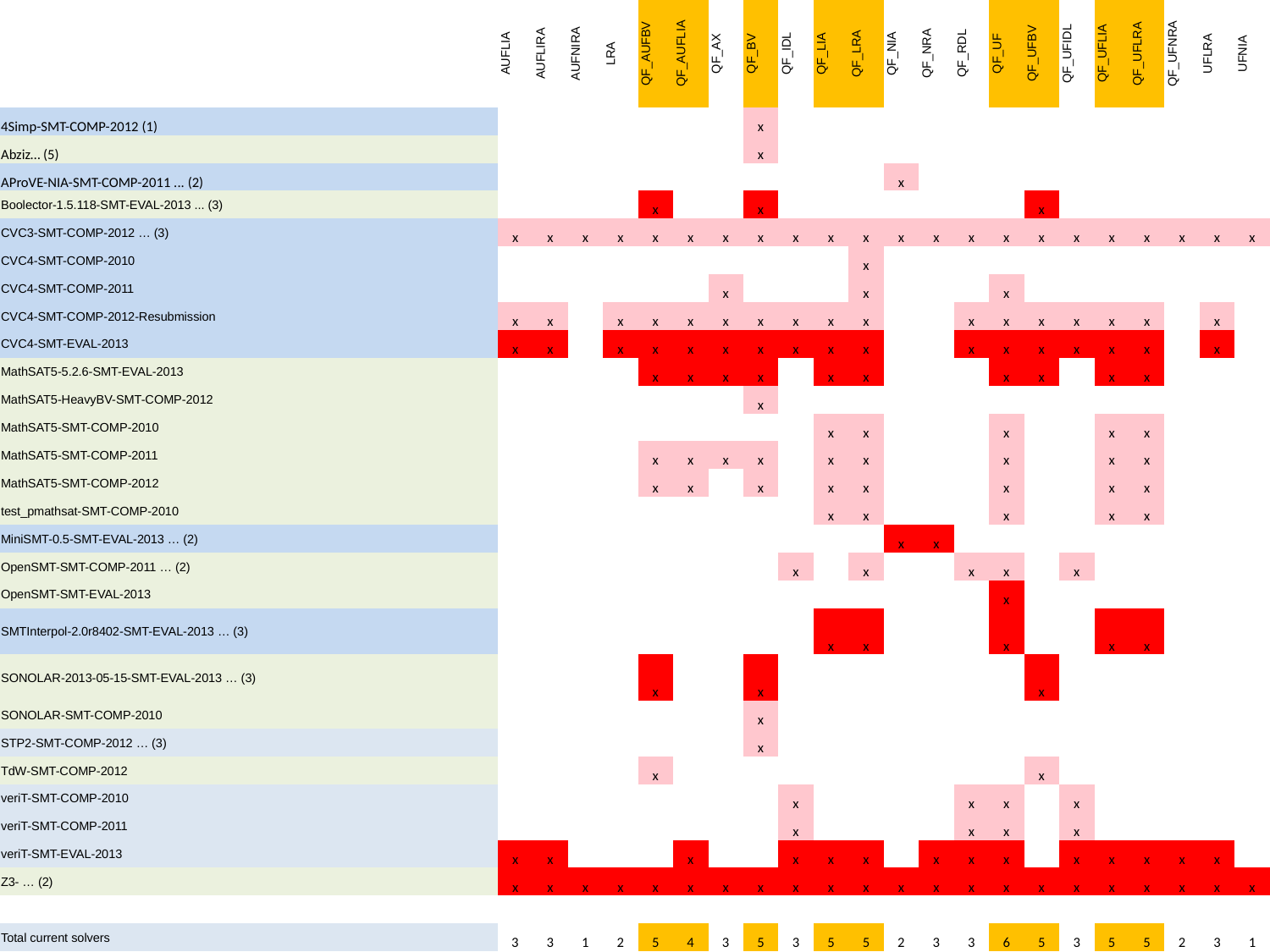

|  | AUFLIA | AUFLIRA | AUFNIRA | LRA | QF\_AUFBV | QF\_AUFLIA | QF\_AX | QF\_BV | QF\_IDL | QF\_LIA | QF\_LRA | QF\_NIA | QF\_NRA | QF\_RDL | QF\_UF | QF\_UFBV | QF\_UFIDL | QF\_UFLIA | QF\_UFLRA | QF\_UFNRA | UFLRA | UFNIA |
| --- | --- | --- | --- | --- | --- | --- | --- | --- | --- | --- | --- | --- | --- | --- | --- | --- | --- | --- | --- | --- | --- | --- |
| 4Simp-SMT-COMP-2012 (1) |  |  |  |  |  |  |  | x |  |  |  |  |  |  |  |  |  |  |  |  |  |  |
| Abziz… (5) |  |  |  |  |  |  |  | x |  |  |  |  |  |  |  |  |  |  |  |  |  |  |
| AProVE-NIA-SMT-COMP-2011 ... (2) |  |  |  |  |  |  |  |  |  |  |  | x |  |  |  |  |  |  |  |  |  |  |
| Boolector-1.5.118-SMT-EVAL-2013 ... (3) |  |  |  |  | x |  |  | x |  |  |  |  |  |  |  | x |  |  |  |  |  |  |
| CVC3-SMT-COMP-2012 … (3) | x | x | x | x | x | x | x | x | x | x | x | x | x | x | x | x | x | x | x | x | x | x |
| CVC4-SMT-COMP-2010 |  |  |  |  |  |  |  |  |  |  | x |  |  |  |  |  |  |  |  |  |  |  |
| CVC4-SMT-COMP-2011 |  |  |  |  |  |  | x |  |  |  | x |  |  |  | x |  |  |  |  |  |  |  |
| CVC4-SMT-COMP-2012-Resubmission | x | x |  | x | x | x | x | x | x | x | x |  |  | x | x | x | x | x | x |  | x |  |
| CVC4-SMT-EVAL-2013 | x | x |  | x | x | x | x | x | x | x | x |  |  | x | x | x | x | x | x |  | x |  |
| MathSAT5-5.2.6-SMT-EVAL-2013 |  |  |  |  | x | x | x | x |  | x | x |  |  |  | x | x |  | x | x |  |  |  |
| MathSAT5-HeavyBV-SMT-COMP-2012 |  |  |  |  |  |  |  | x |  |  |  |  |  |  |  |  |  |  |  |  |  |  |
| MathSAT5-SMT-COMP-2010 |  |  |  |  |  |  |  |  |  | x | x |  |  |  | x |  |  | x | x |  |  |  |
| MathSAT5-SMT-COMP-2011 |  |  |  |  | x | x | x | x |  | x | x |  |  |  | x |  |  | x | x |  |  |  |
| MathSAT5-SMT-COMP-2012 |  |  |  |  | x | x |  | x |  | x | x |  |  |  | x |  |  | x | x |  |  |  |
| test\_pmathsat-SMT-COMP-2010 |  |  |  |  |  |  |  |  |  | x | x |  |  |  | x |  |  | x | x |  |  |  |
| MiniSMT-0.5-SMT-EVAL-2013 … (2) |  |  |  |  |  |  |  |  |  |  |  | x | x |  |  |  |  |  |  |  |  |  |
| OpenSMT-SMT-COMP-2011 … (2) |  |  |  |  |  |  |  |  | x |  | x |  |  | x | x |  | x |  |  |  |  |  |
| OpenSMT-SMT-EVAL-2013 |  |  |  |  |  |  |  |  |  |  |  |  |  |  | x |  |  |  |  |  |  |  |
| SMTInterpol-2.0r8402-SMT-EVAL-2013 … (3) |  |  |  |  |  |  |  |  |  | x | x |  |  |  | x |  |  | x | x |  |  |  |
| SONOLAR-2013-05-15-SMT-EVAL-2013 … (3) |  |  |  |  | x |  |  | x |  |  |  |  |  |  |  | x |  |  |  |  |  |  |
| SONOLAR-SMT-COMP-2010 |  |  |  |  |  |  |  | x |  |  |  |  |  |  |  |  |  |  |  |  |  |  |
| STP2-SMT-COMP-2012 … (3) |  |  |  |  |  |  |  | x |  |  |  |  |  |  |  |  |  |  |  |  |  |  |
| TdW-SMT-COMP-2012 |  |  |  |  | x |  |  |  |  |  |  |  |  |  |  | x |  |  |  |  |  |  |
| veriT-SMT-COMP-2010 |  |  |  |  |  |  |  |  | x |  |  |  |  | x | x |  | x |  |  |  |  |  |
| veriT-SMT-COMP-2011 |  |  |  |  |  |  |  |  | x |  |  |  |  | x | x |  | x |  |  |  |  |  |
| veriT-SMT-EVAL-2013 | x | x |  |  |  | x |  |  | x | x | x |  | x | x | x |  | x | x | x | x | x |  |
| Z3- … (2) | x | x | x | x | x | x | x | x | x | x | x | x | x | x | x | x | x | x | x | x | x | x |
|  |  |  |  |  |  |  |  |  |  |  |  |  |  |  |  |  |  |  |  |  |  |  |
| Total current solvers | 3 | 3 | 1 | 2 | 5 | 4 | 3 | 5 | 3 | 5 | 5 | 2 | 3 | 3 | 6 | 5 | 3 | 5 | 5 | 2 | 3 | 1 |